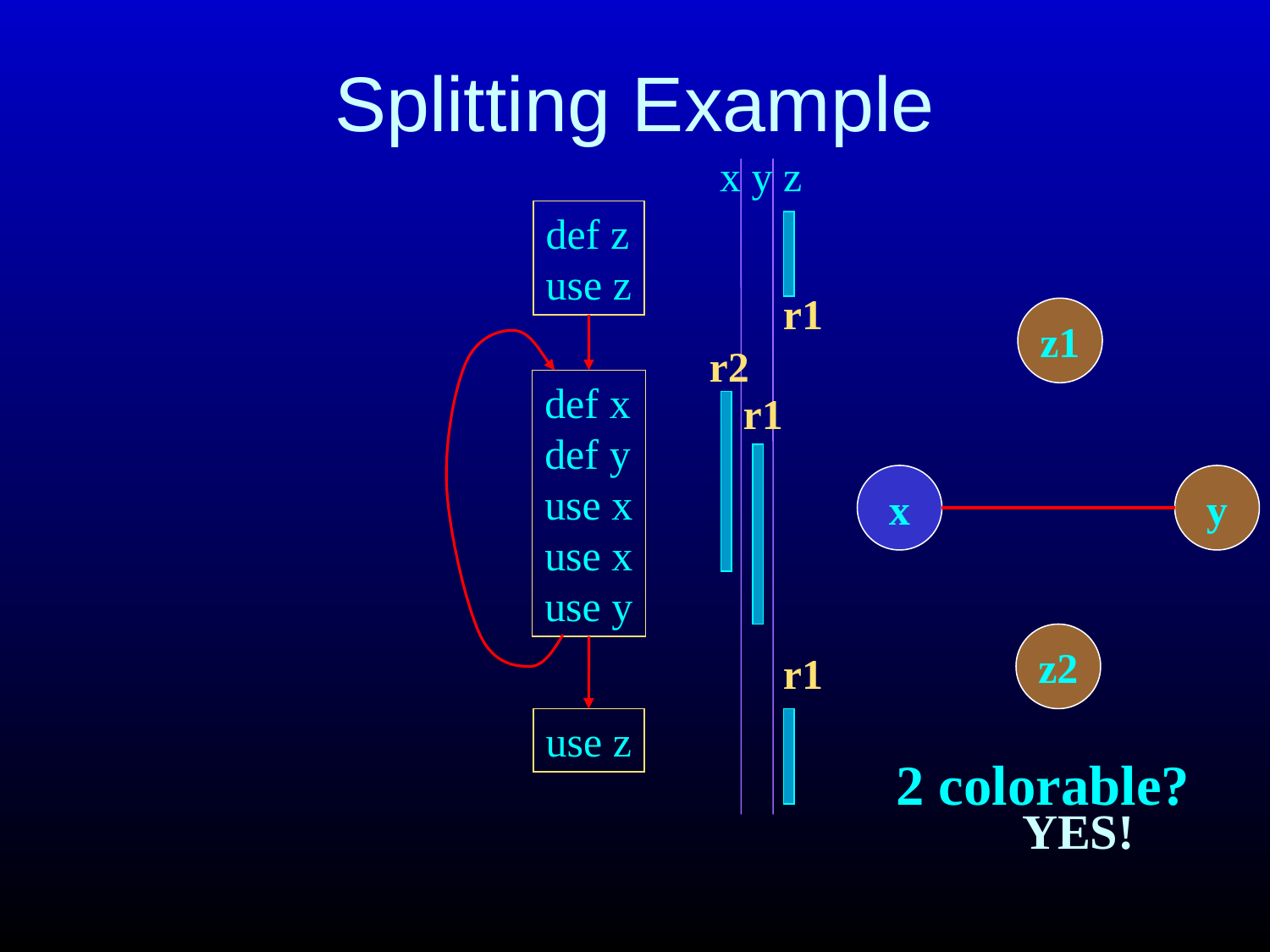

# Splitting Example
x y z

def z
use z

r1

z1

r2
def x
def y
use x
use x
use y
r1

x
y

z2
r1
use z

2 colorable?
YES!